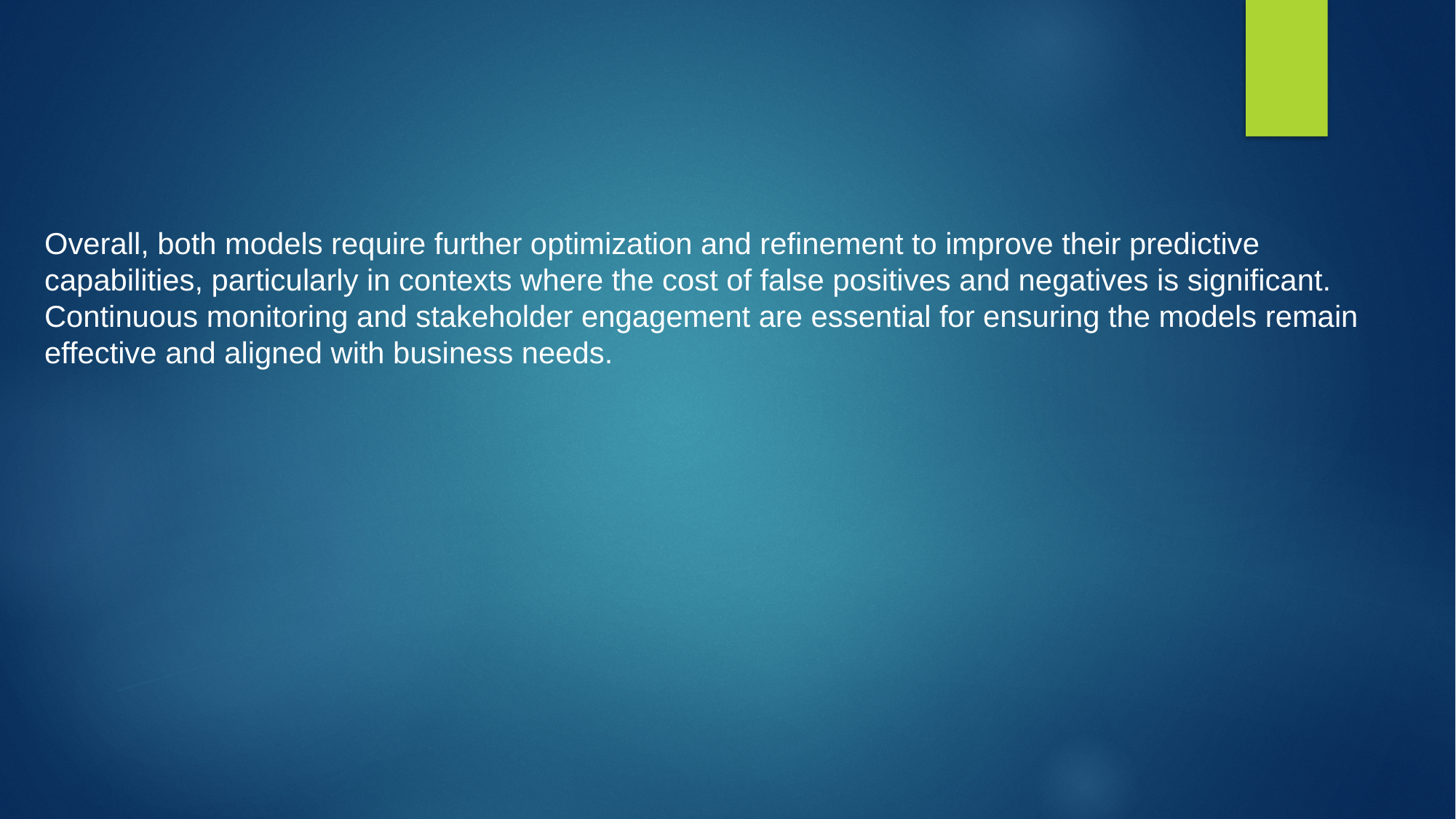

Overall, both models require further optimization and refinement to improve their predictive capabilities, particularly in contexts where the cost of false positives and negatives is significant. Continuous monitoring and stakeholder engagement are essential for ensuring the models remain effective and aligned with business needs.